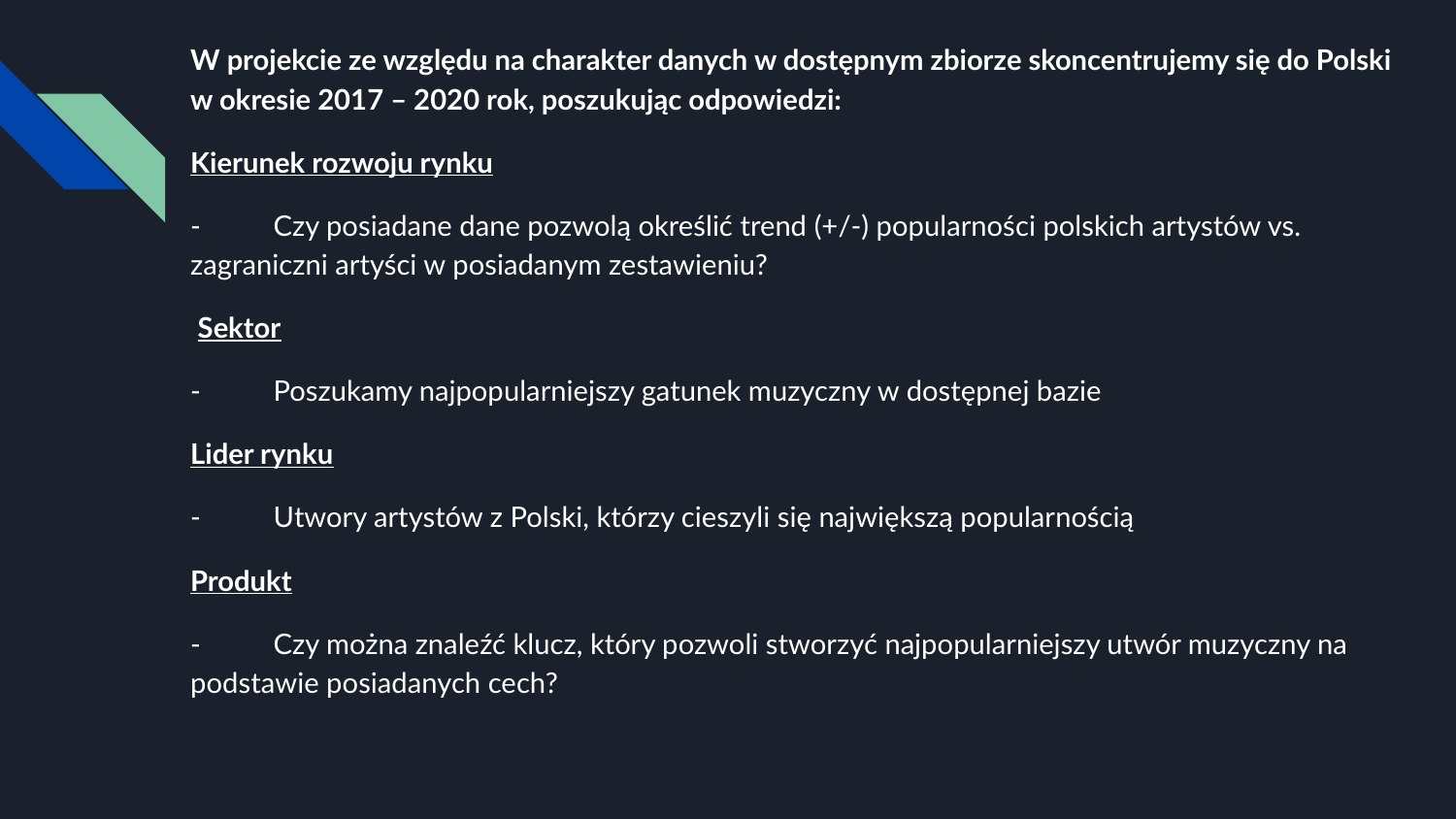

# W projekcie ze względu na charakter danych w dostępnym zbiorze skoncentrujemy się do Polski w okresie 2017 – 2020 rok, poszukując odpowiedzi:
Kierunek rozwoju rynku
-          Czy posiadane dane pozwolą określić trend (+/-) popularności polskich artystów vs. zagraniczni artyści w posiadanym zestawieniu?
 Sektor
-          Poszukamy najpopularniejszy gatunek muzyczny w dostępnej bazie
Lider rynku
-          Utwory artystów z Polski, którzy cieszyli się największą popularnością
Produkt
-          Czy można znaleźć klucz, który pozwoli stworzyć najpopularniejszy utwór muzyczny na podstawie posiadanych cech?